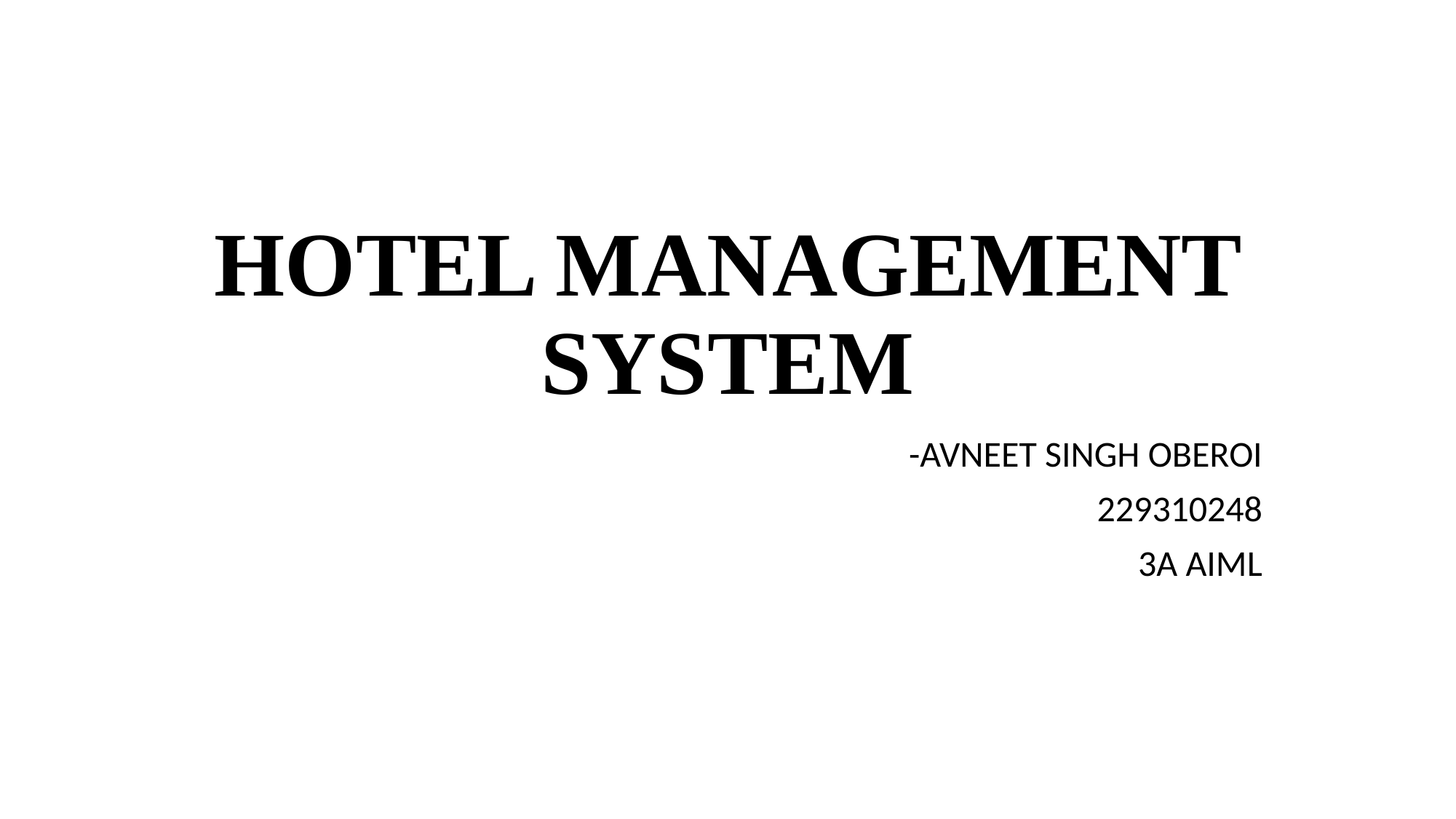

# HOTEL MANAGEMENT SYSTEM
-AVNEET SINGH OBEROI
229310248
3A AIML